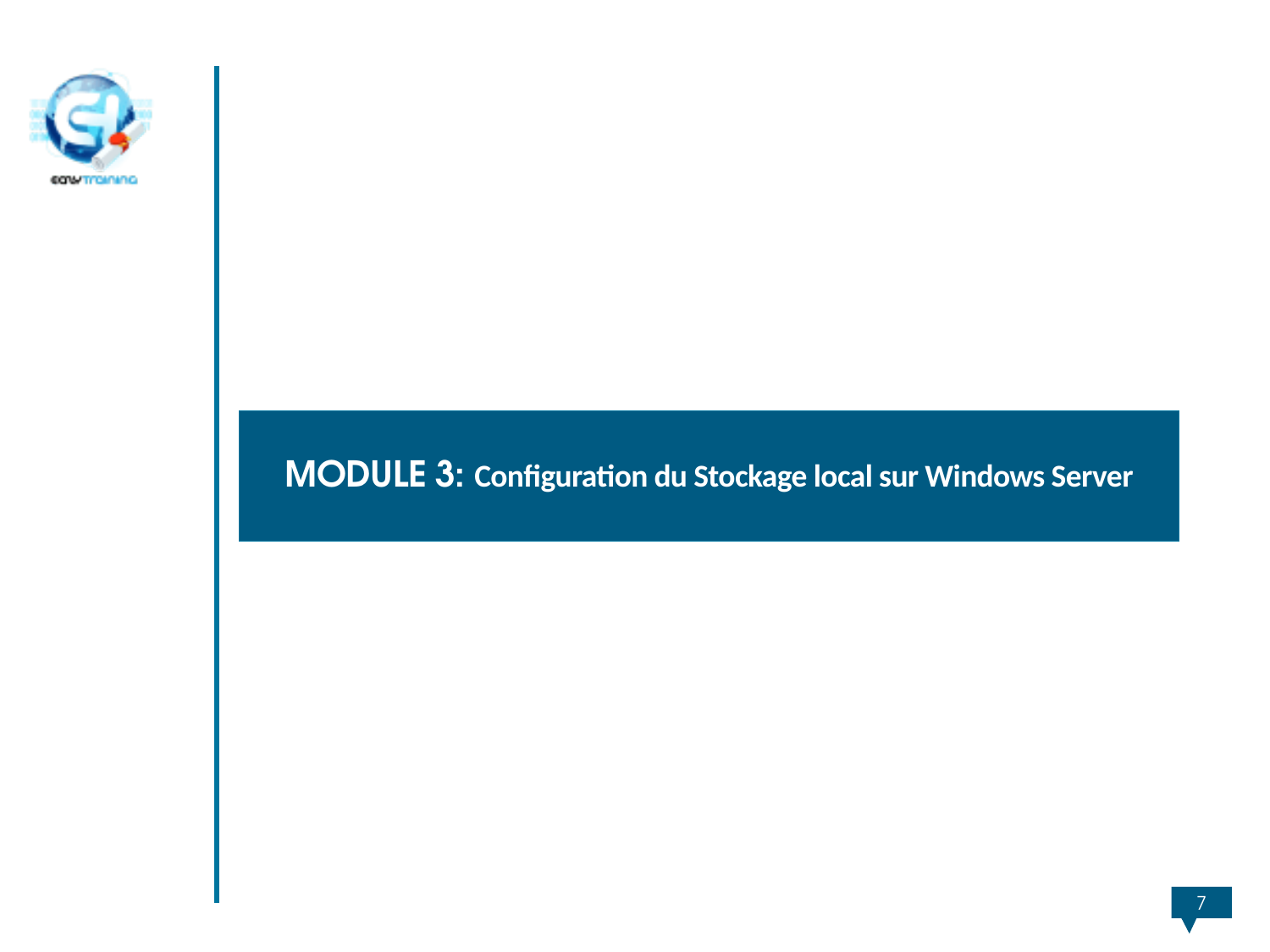

# MODULE 3: Configuration du Stockage local sur Windows Server